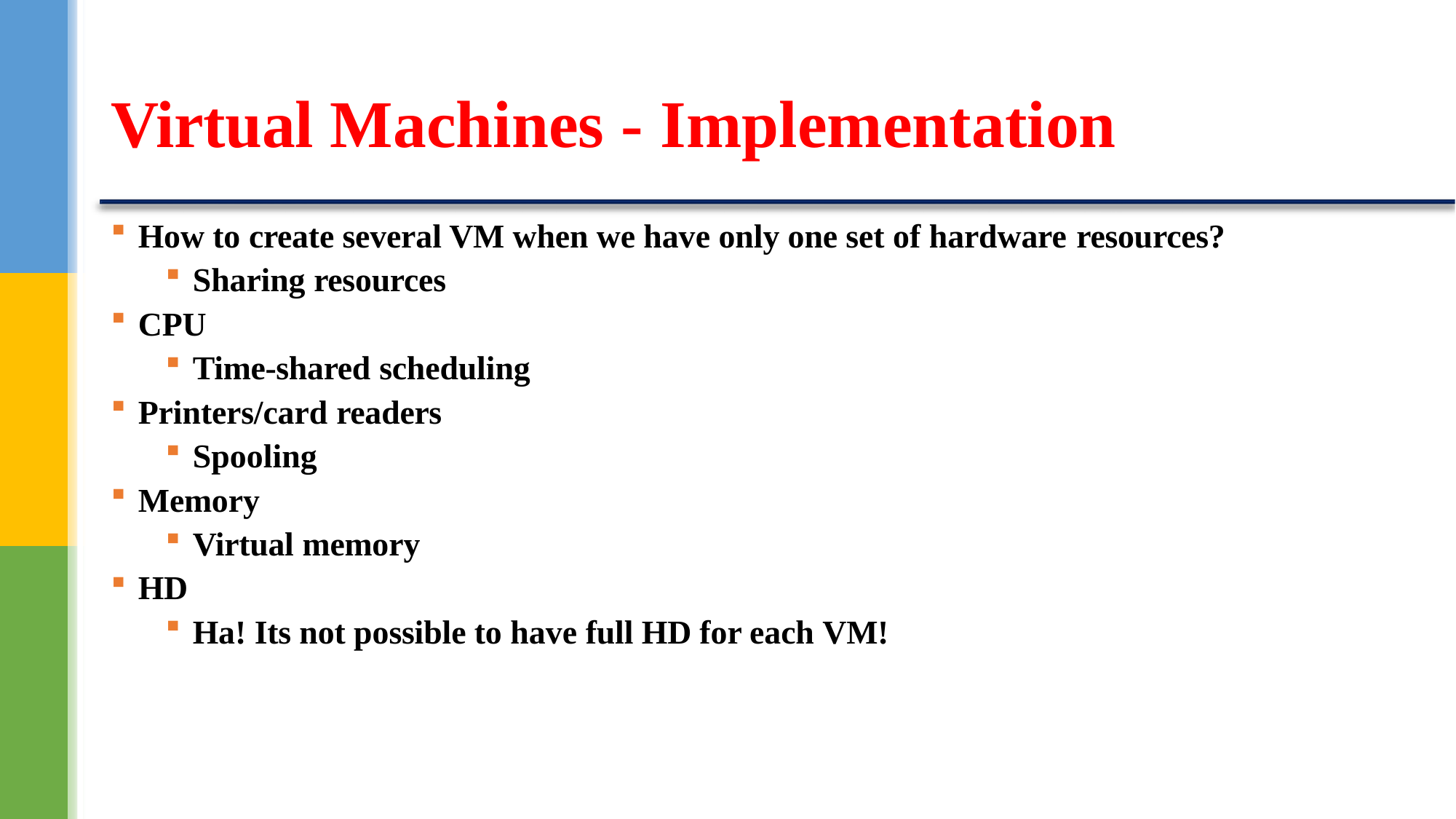

# Virtual Machines - Implementation
How to create several VM when we have only one set of hardware resources?
Sharing resources
CPU
Time-shared scheduling
Printers/card readers
Spooling
Memory
Virtual memory
HD
Ha! Its not possible to have full HD for each VM!